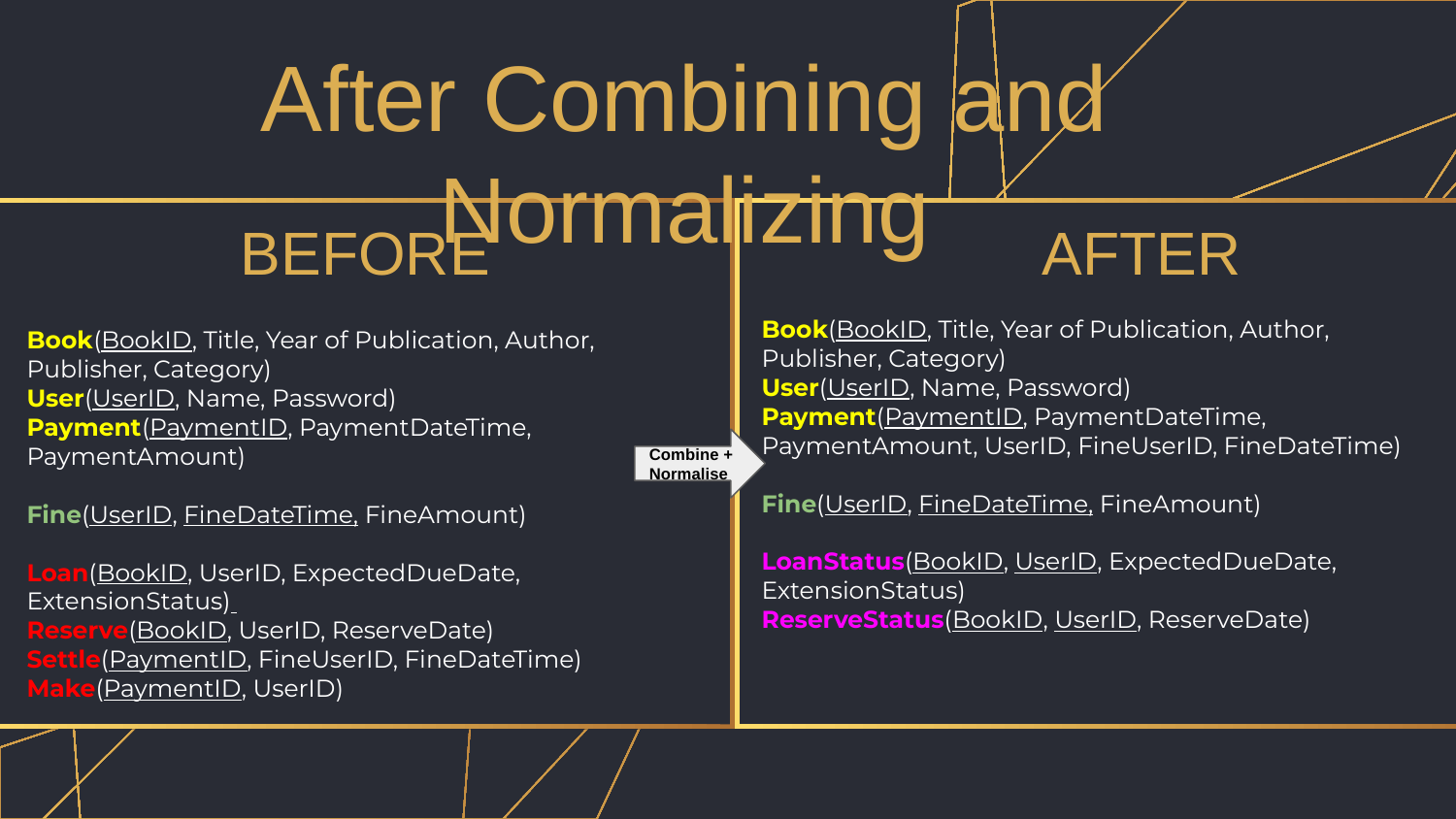

After Combining and Normalizing

# BEFORE
AFTER
Book(BookID, Title, Year of Publication, Author, Publisher, Category)
User(UserID, Name, Password)
Payment(PaymentID, PaymentDateTime, PaymentAmount, UserID, FineUserID, FineDateTime)

Fine(UserID, FineDateTime, FineAmount)

LoanStatus(BookID, UserID, ExpectedDueDate, ExtensionStatus)
ReserveStatus(BookID, UserID, ReserveDate)

Book(BookID, Title, Year of Publication, Author, Publisher, Category)
User(UserID, Name, Password)
Payment(PaymentID, PaymentDateTime, PaymentAmount)

Fine(UserID, FineDateTime, FineAmount)

Loan(BookID, UserID, ExpectedDueDate, ExtensionStatus)
Reserve(BookID, UserID, ReserveDate)
Settle(PaymentID, FineUserID, FineDateTime)
Make(PaymentID, UserID)

Combine +
Normalise